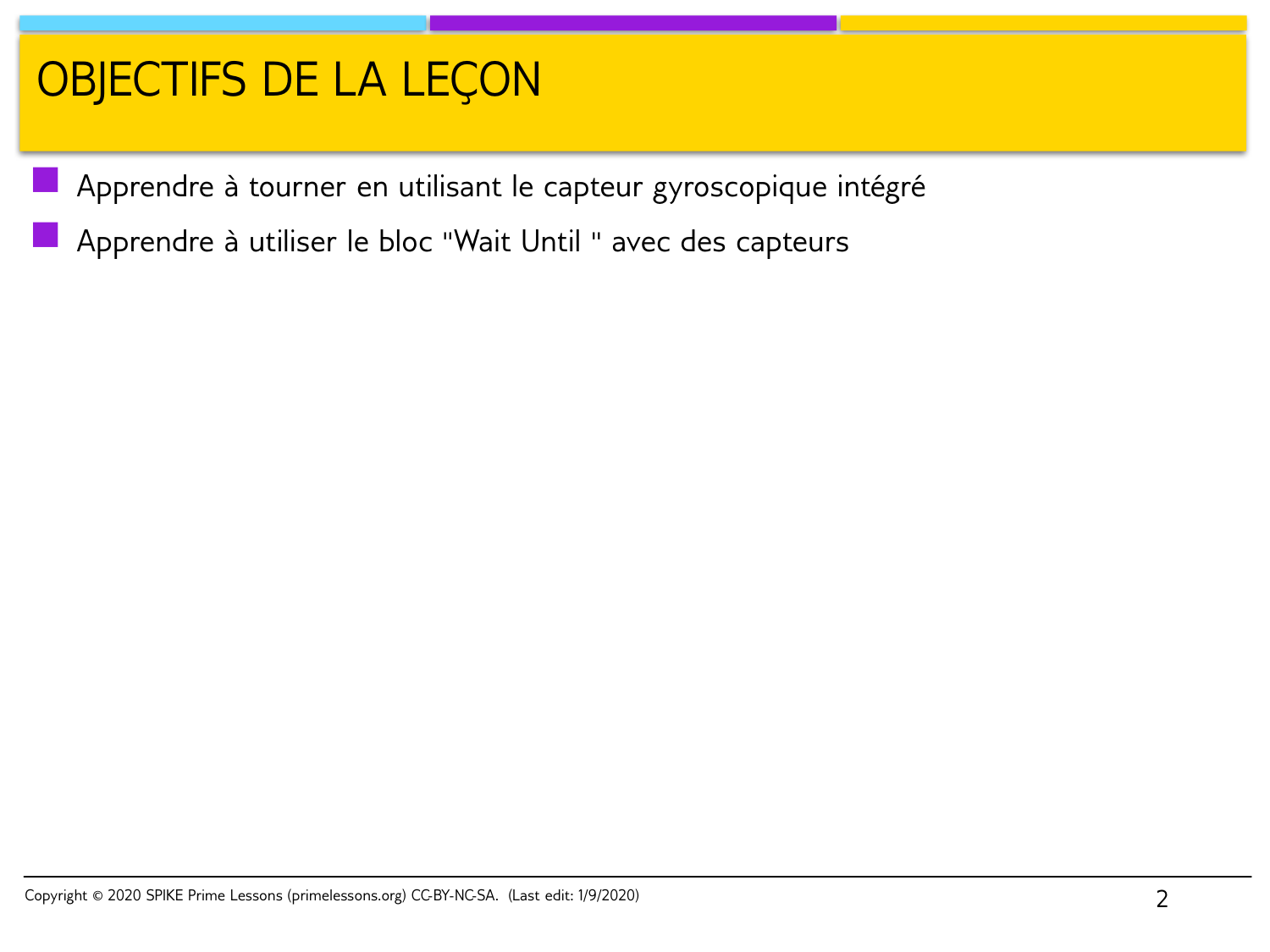

# Objectifs de la leçon
Apprendre à tourner en utilisant le capteur gyroscopique intégré
Apprendre à utiliser le bloc "Wait Until " avec des capteurs

2
Copyright © 2020 SPIKE Prime Lessons (primelessons.org) CC-BY-NC-SA.  (Last edit: 1/9/2020)